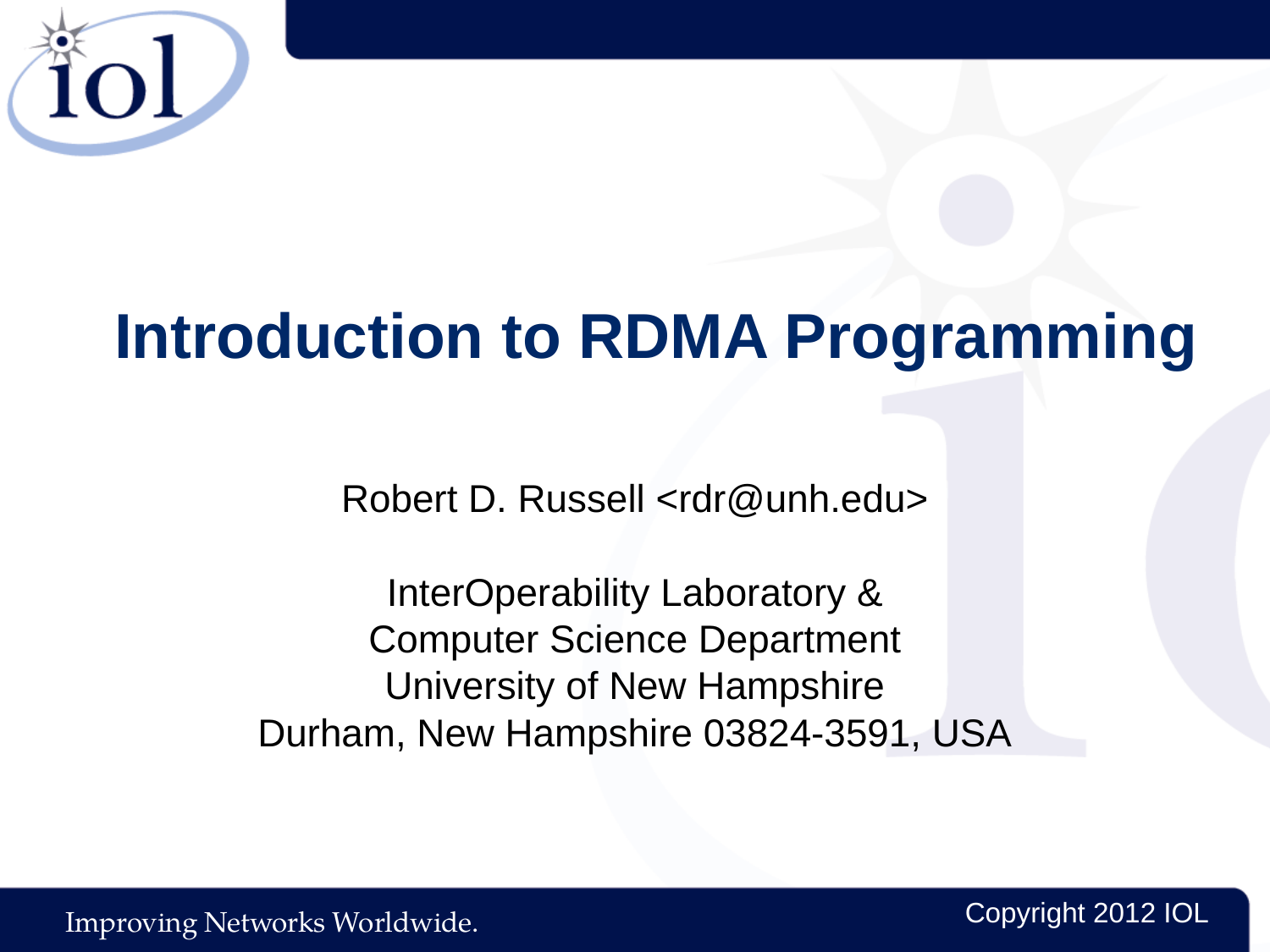

# Introduction to RDMA Programming
Robert D. Russell <rdr@unh.edu>

InterOperability Laboratory &
Computer Science Department
University of New Hampshire
Durham, New Hampshire 03824-3591, USA